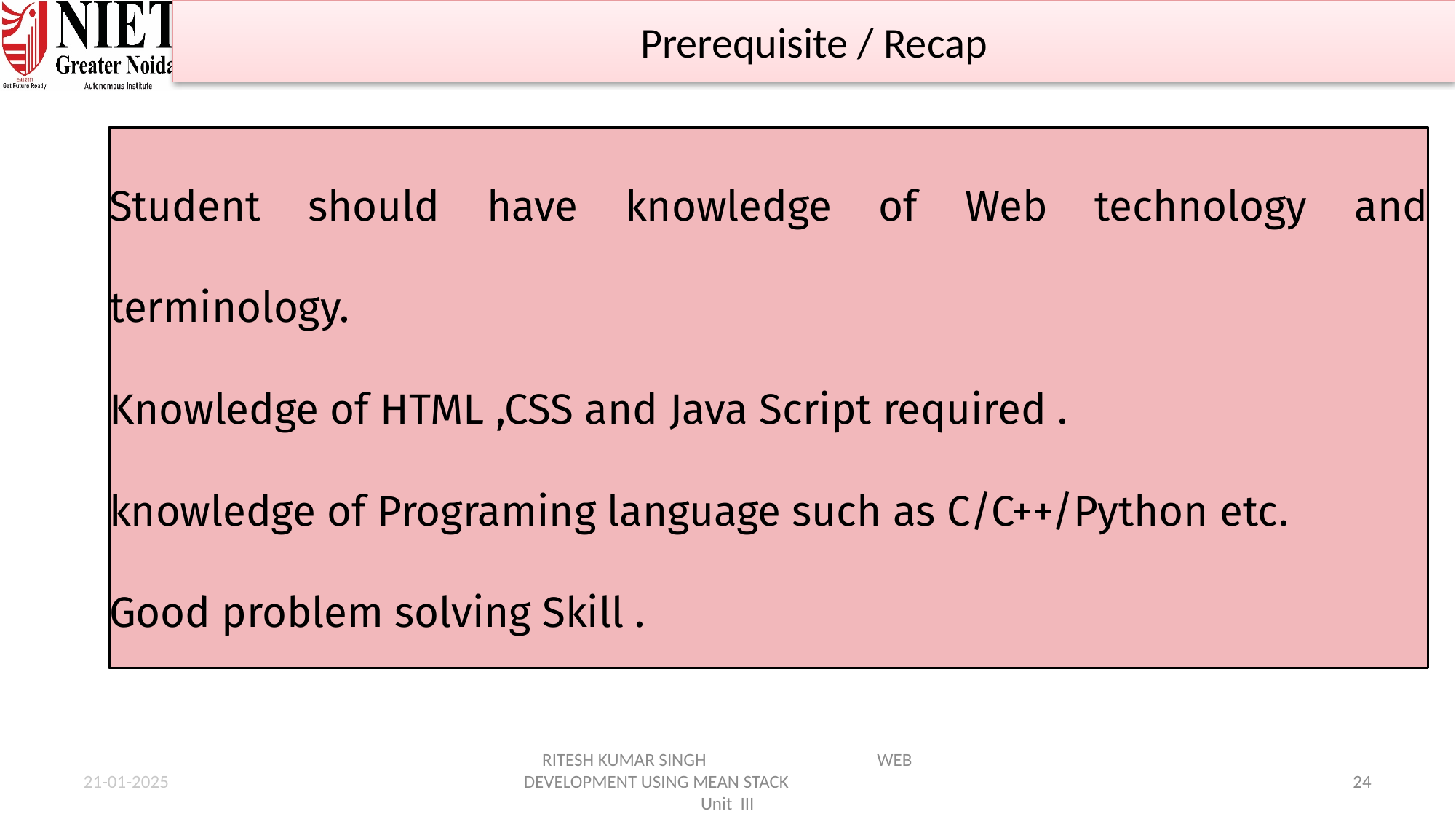

Prerequisite / Recap
Student should have knowledge of Web technology and terminology.
Knowledge of HTML ,CSS and Java Script required .
knowledge of Programing language such as C/C++/Python etc.
Good problem solving Skill .

21-01-2025
RITESH KUMAR SINGH                                         WEB DEVELOPMENT USING MEAN STACK                                   Unit  III
24